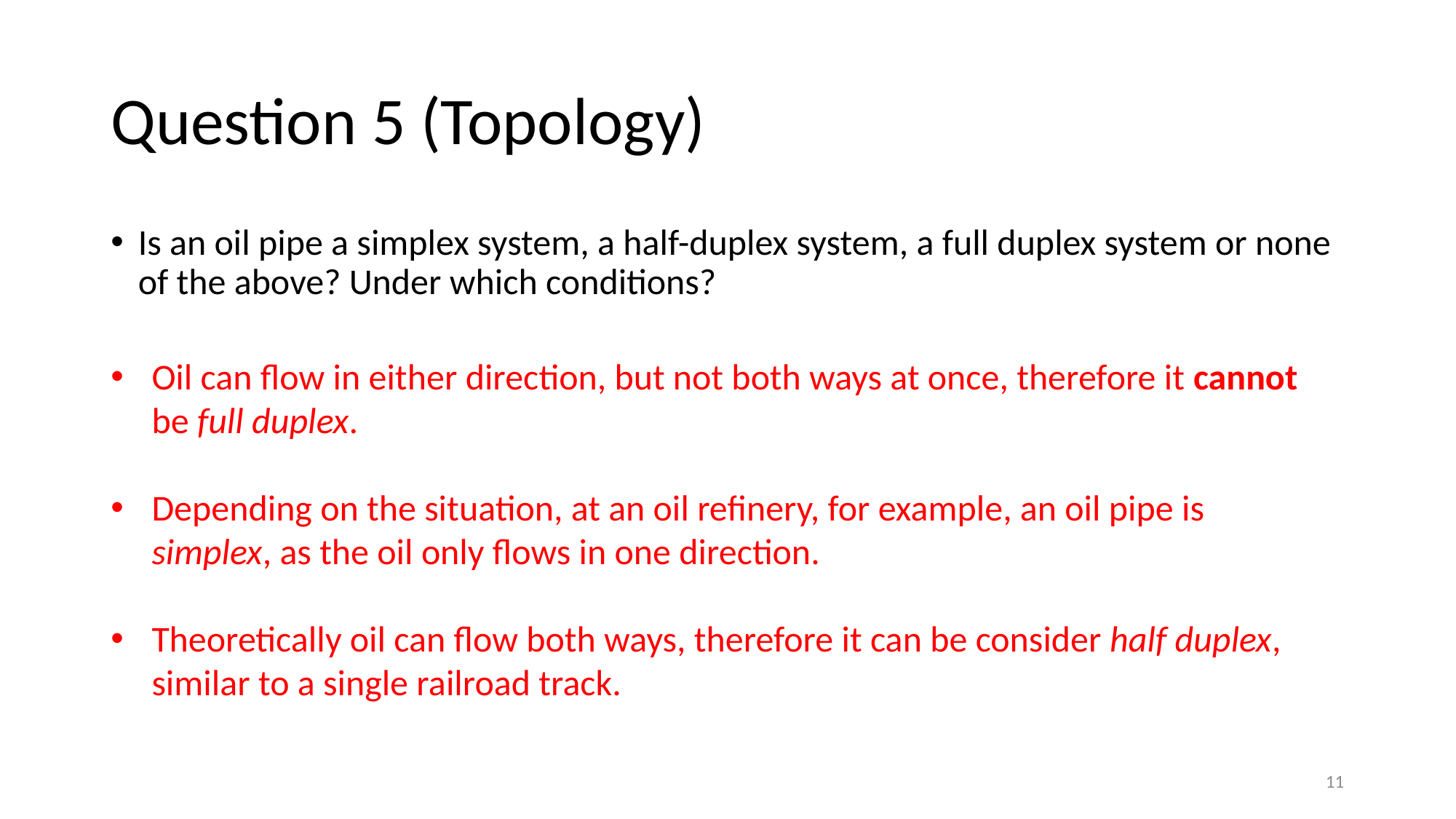

# Question 5 (Topology)
Is an oil pipe a simplex system, a half-duplex system, a full duplex system or none of the above? Under which conditions?

Oil can flow in either direction, but not both ways at once, therefore it cannot be full duplex.

Depending on the situation, at an oil refinery, for example, an oil pipe is simplex, as the oil only flows in one direction.

Theoretically oil can flow both ways, therefore it can be consider half duplex, similar to a single railroad track.
11